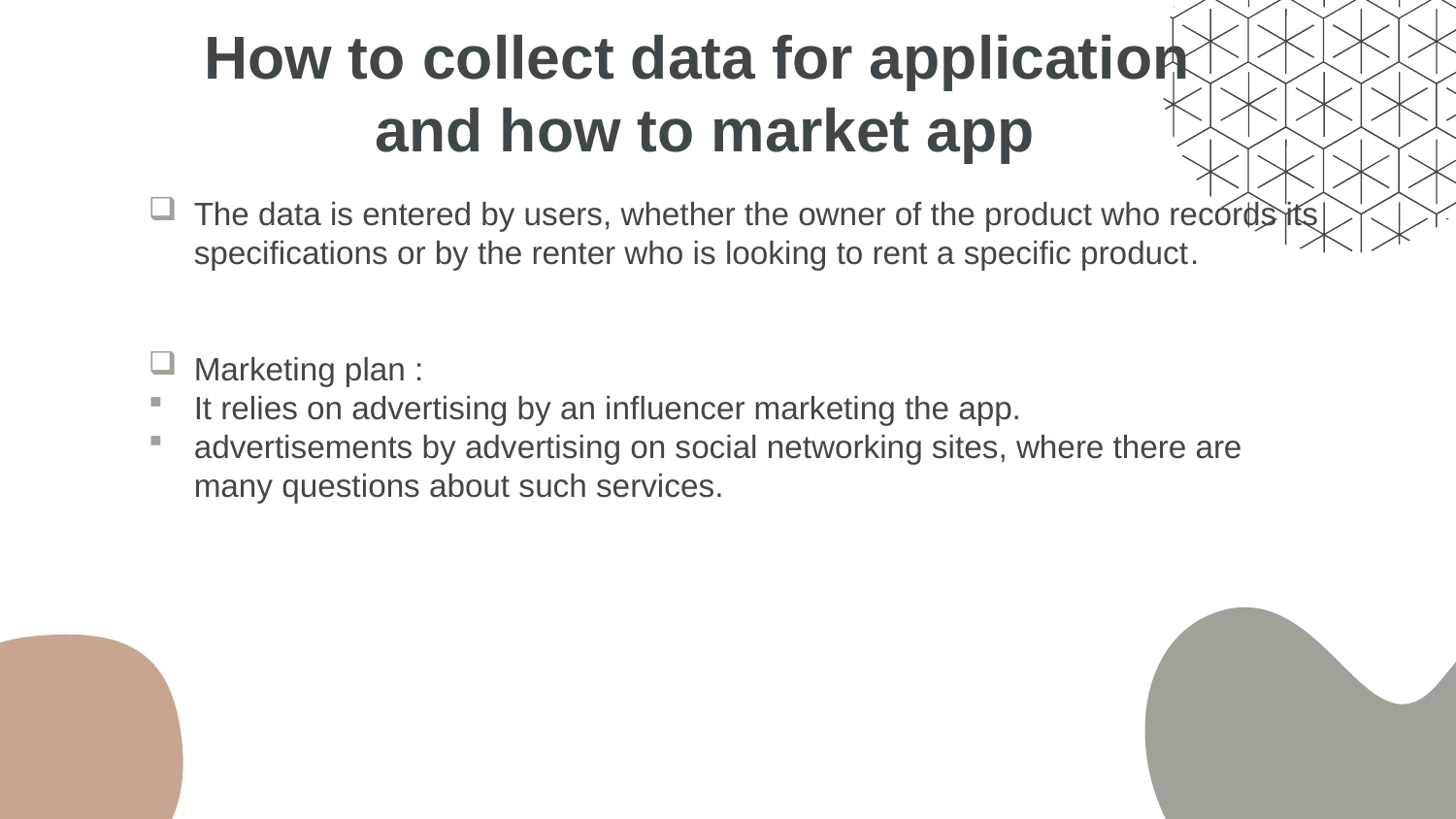

# How to collect data for application and how to market app
The data is entered by users, whether the owner of the product who records its specifications or by the renter who is looking to rent a specific product.

Marketing plan :
It relies on advertising by an influencer marketing the app.
advertisements by advertising on social networking sites, where there are many questions about such services.